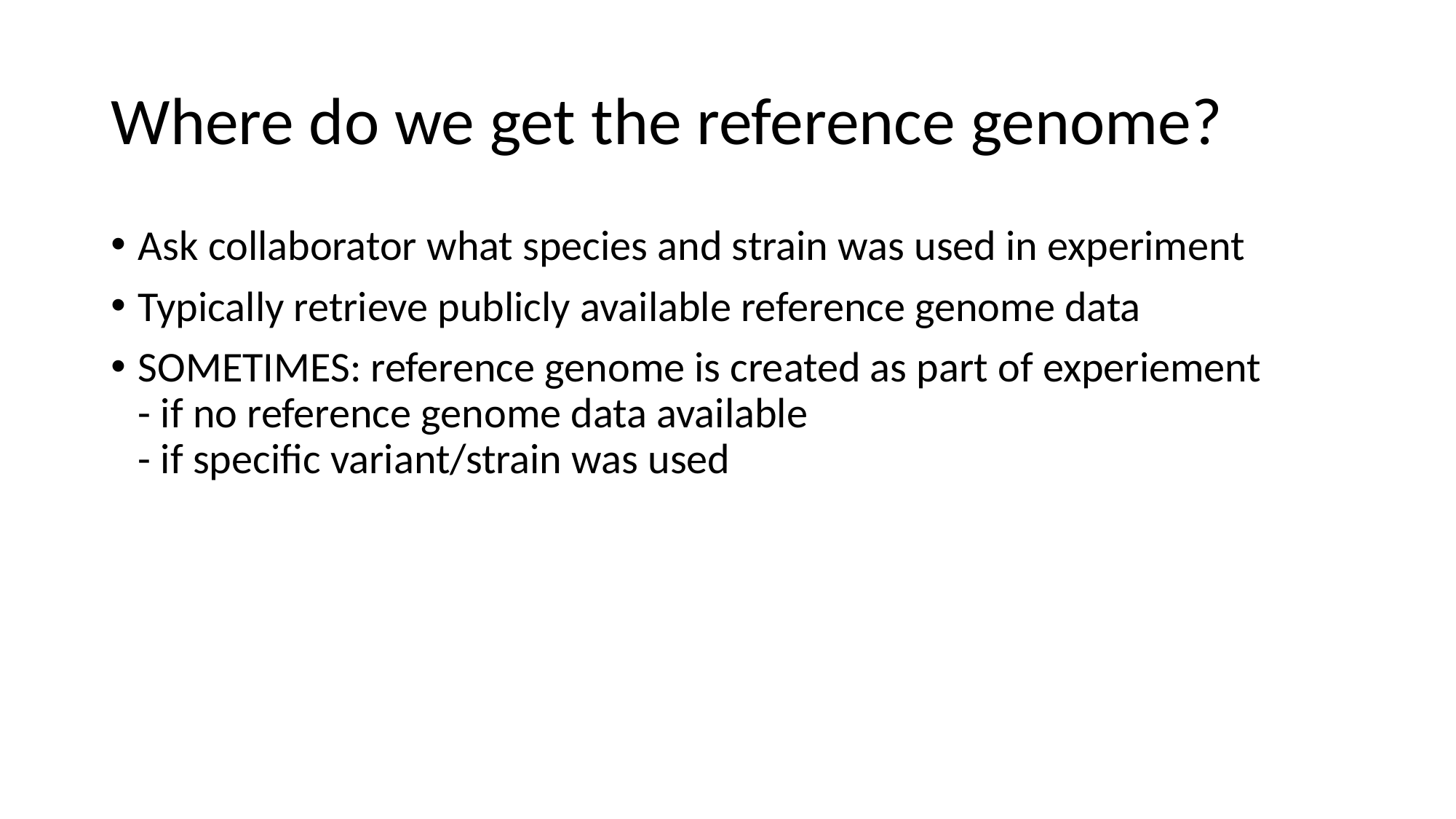

# Where do we get the reference genome?
Ask collaborator what species and strain was used in experiment
Typically retrieve publicly available reference genome data
SOMETIMES: reference genome is created as part of experiement
- if no reference genome data available
- if specific variant/strain was used